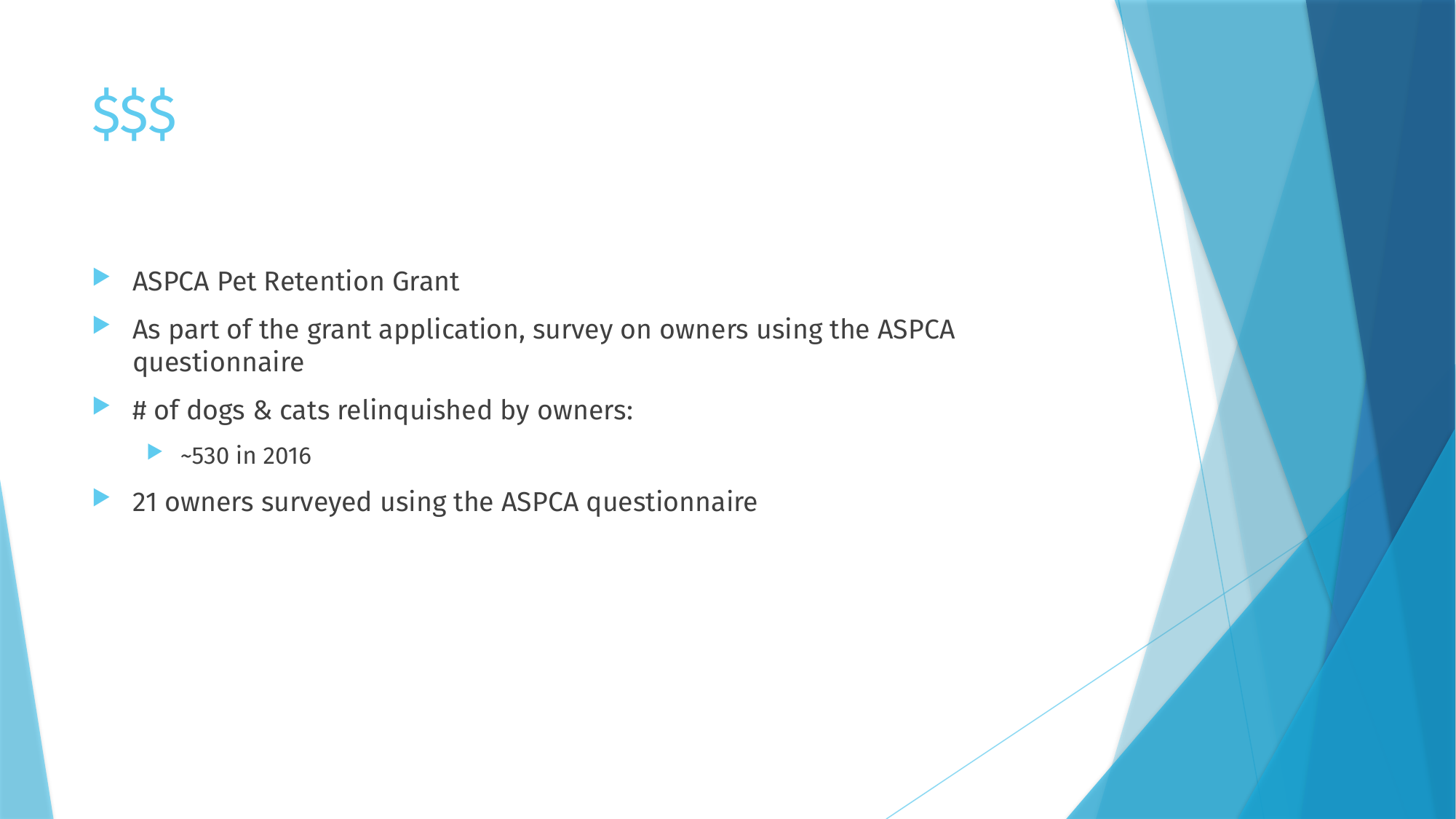

# $$$
ASPCA Pet Retention Grant
As part of the grant application, survey on owners using the ASPCA questionnaire
# of dogs & cats relinquished by owners:
~530 in 2016
21 owners surveyed using the ASPCA questionnaire